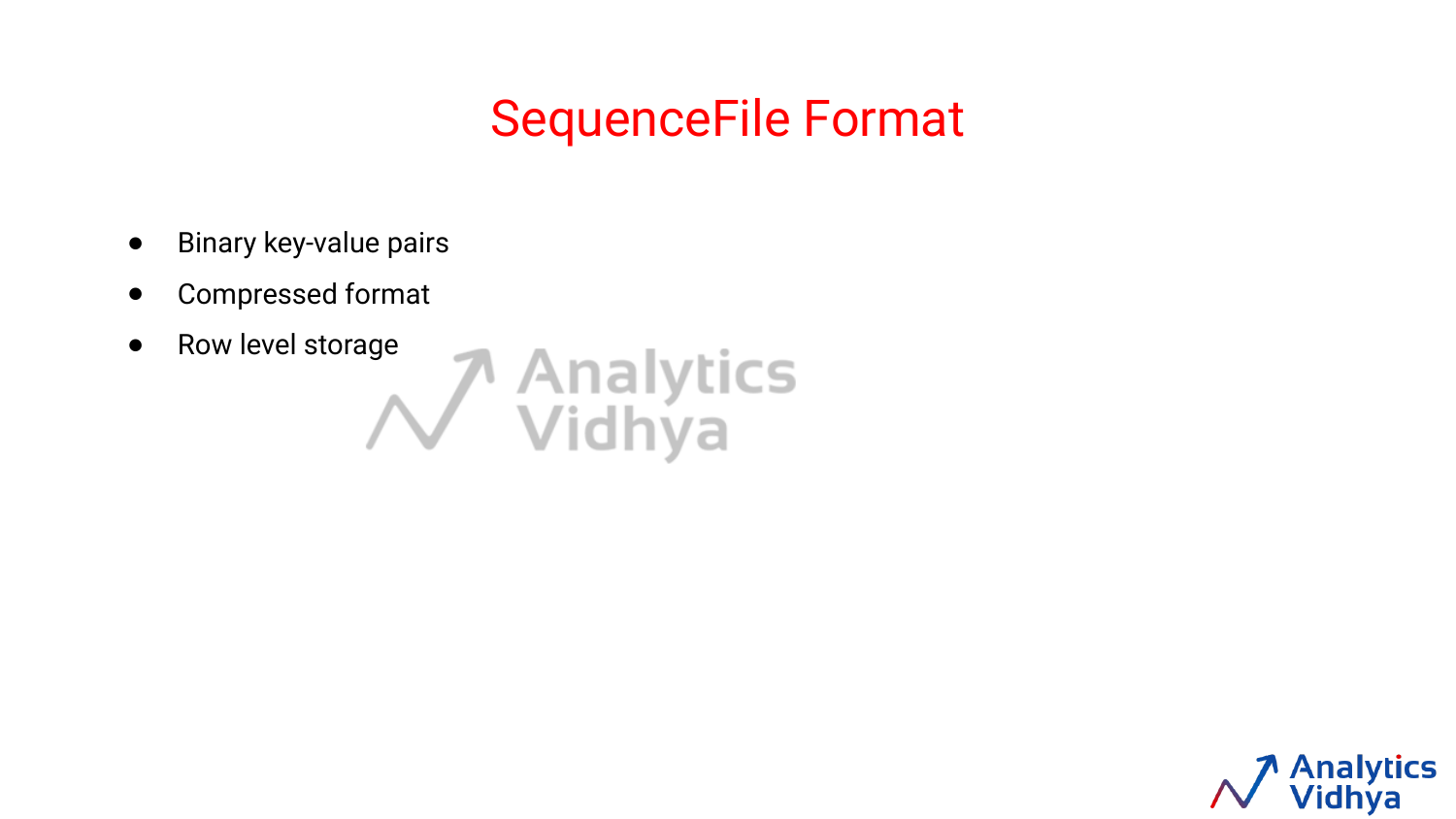

SequenceFile Format
Binary key-value pairs
Compressed format
Row level storage